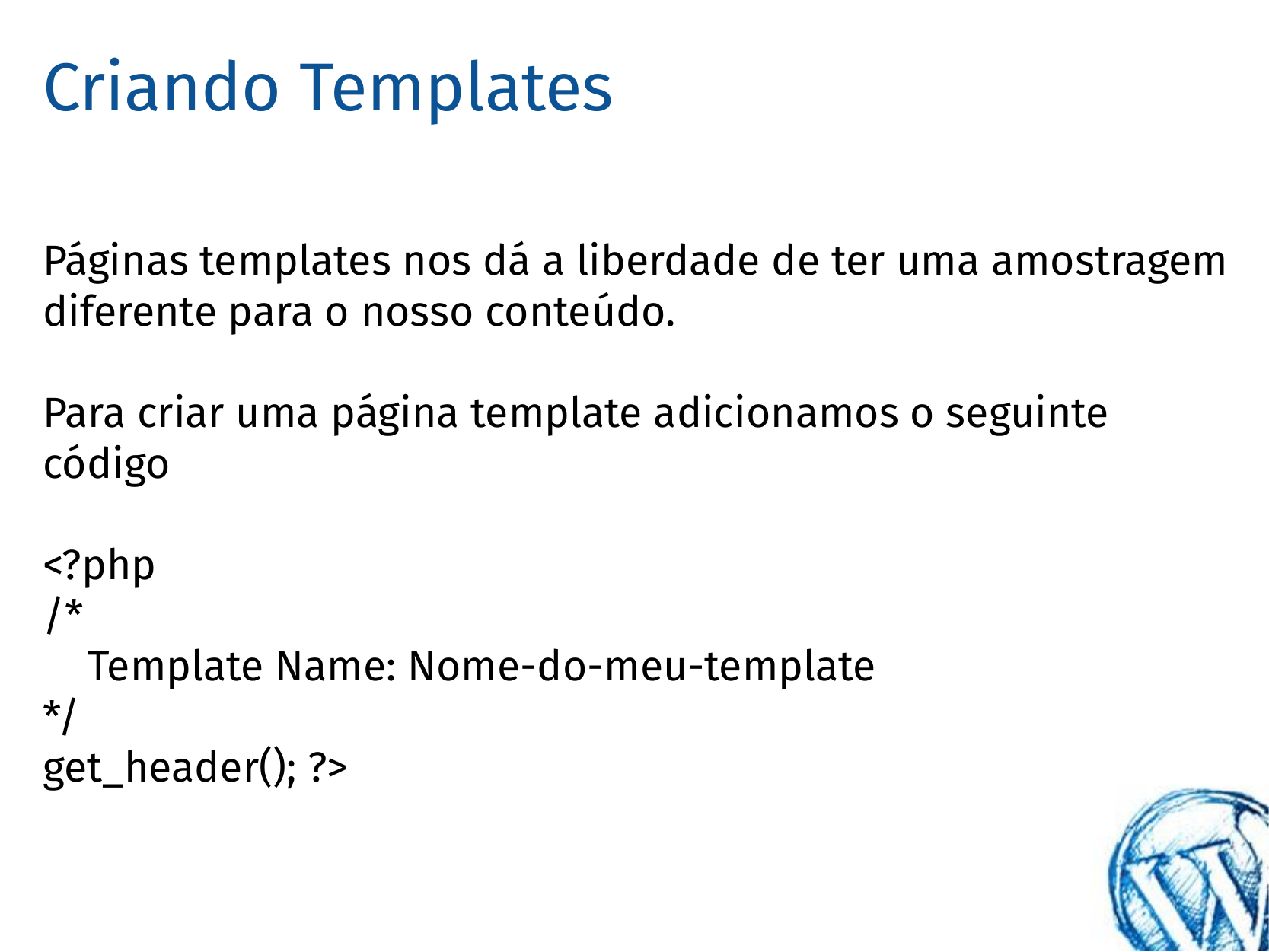

# Criando Templates
Páginas templates nos dá a liberdade de ter uma amostragem diferente para o nosso conteúdo.

Para criar uma página template adicionamos o seguinte código

<?php
/*
    Template Name: Nome-do-meu-template
*/
get_header(); ?>